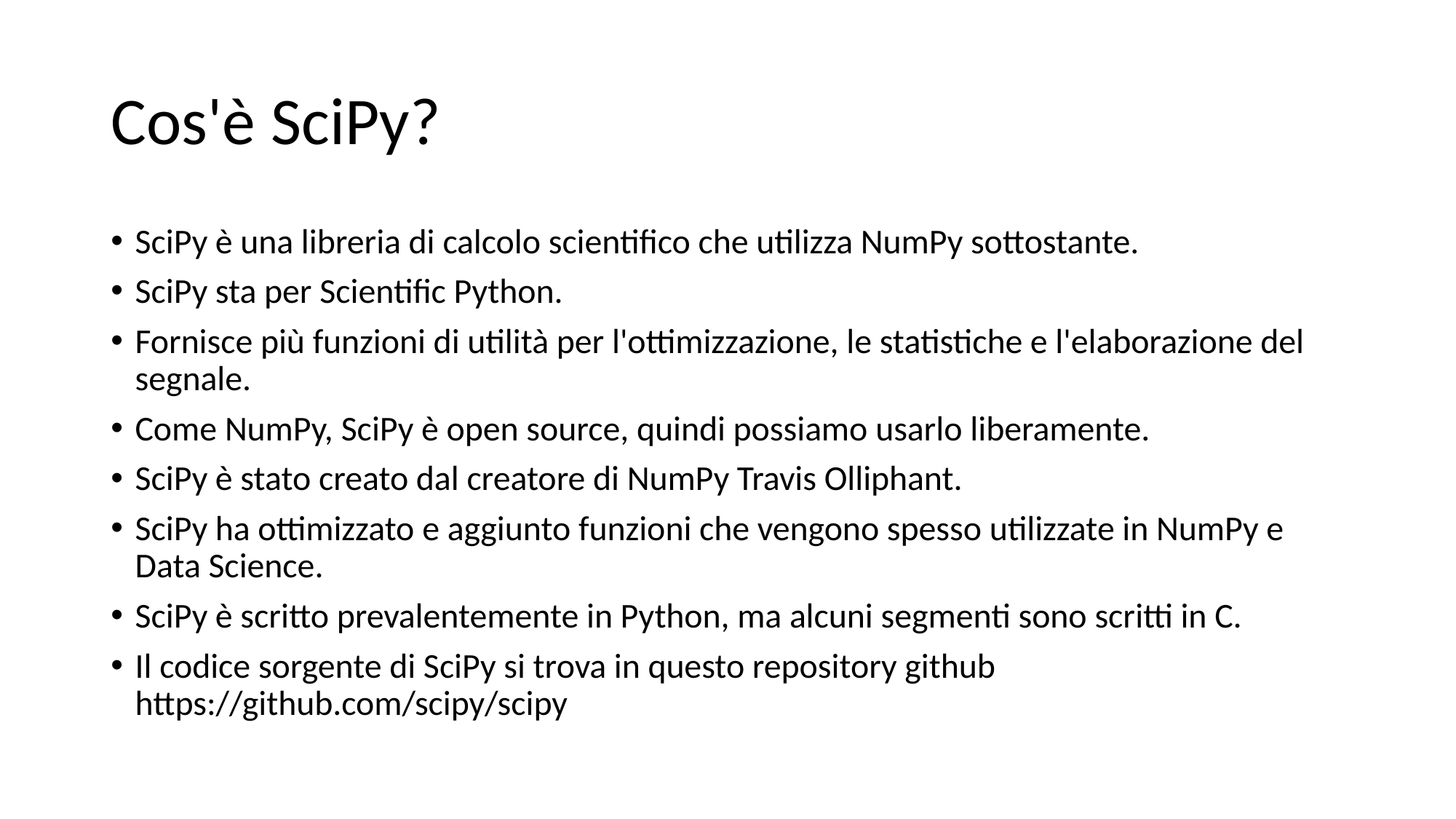

# Cos'è SciPy?
SciPy è una libreria di calcolo scientifico che utilizza NumPy sottostante.
SciPy sta per Scientific Python.
Fornisce più funzioni di utilità per l'ottimizzazione, le statistiche e l'elaborazione del segnale.
Come NumPy, SciPy è open source, quindi possiamo usarlo liberamente.
SciPy è stato creato dal creatore di NumPy Travis Olliphant.
SciPy ha ottimizzato e aggiunto funzioni che vengono spesso utilizzate in NumPy e Data Science.
SciPy è scritto prevalentemente in Python, ma alcuni segmenti sono scritti in C.
Il codice sorgente di SciPy si trova in questo repository github https://github.com/scipy/scipy